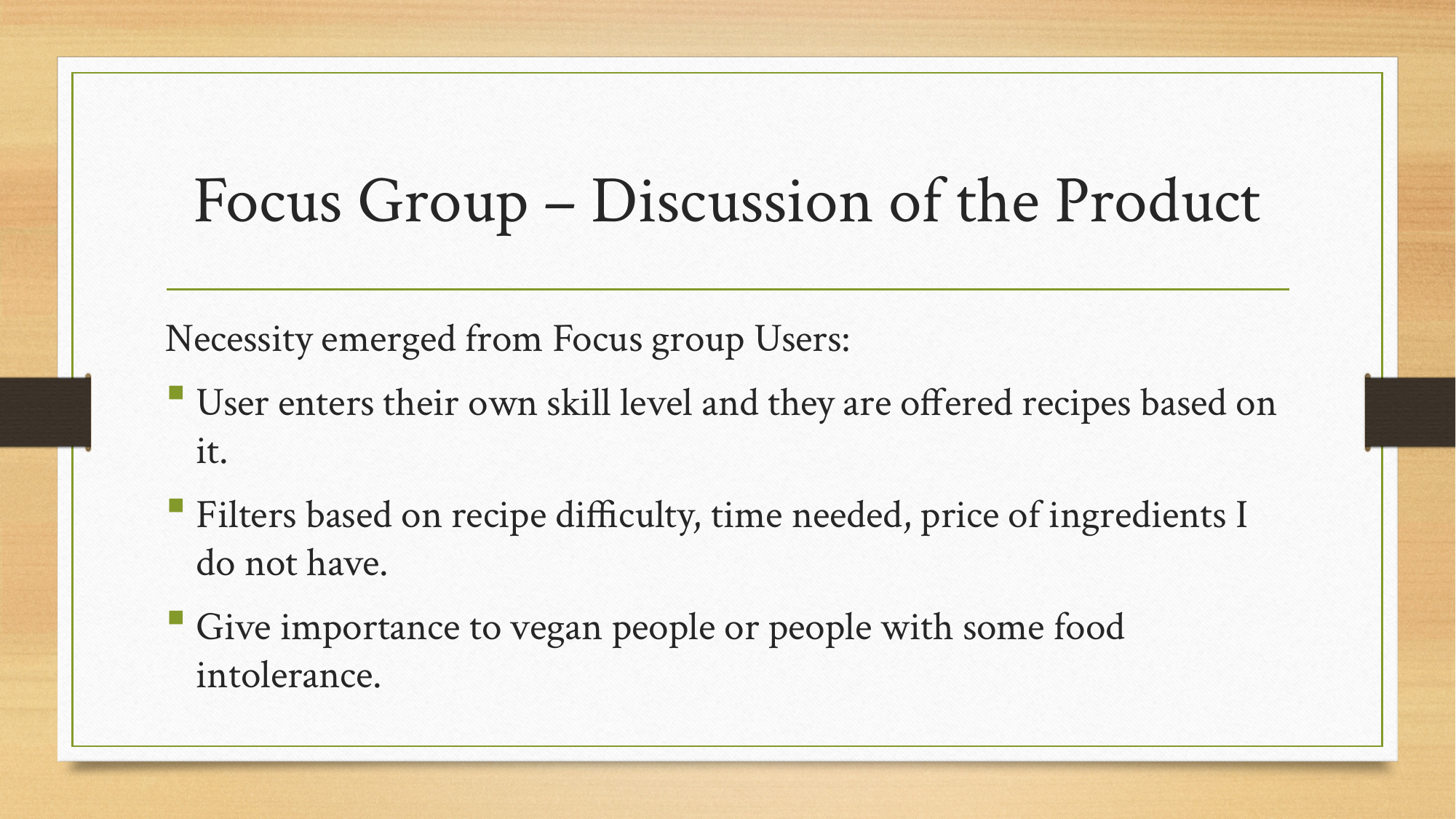

# Focus Group – Discussion of the Product
Necessity emerged from Focus group Users:
User enters their own skill level and they are offered recipes based on it.
Filters based on recipe difficulty, time needed, price of ingredients I do not have.
Give importance to vegan people or people with some food intolerance.